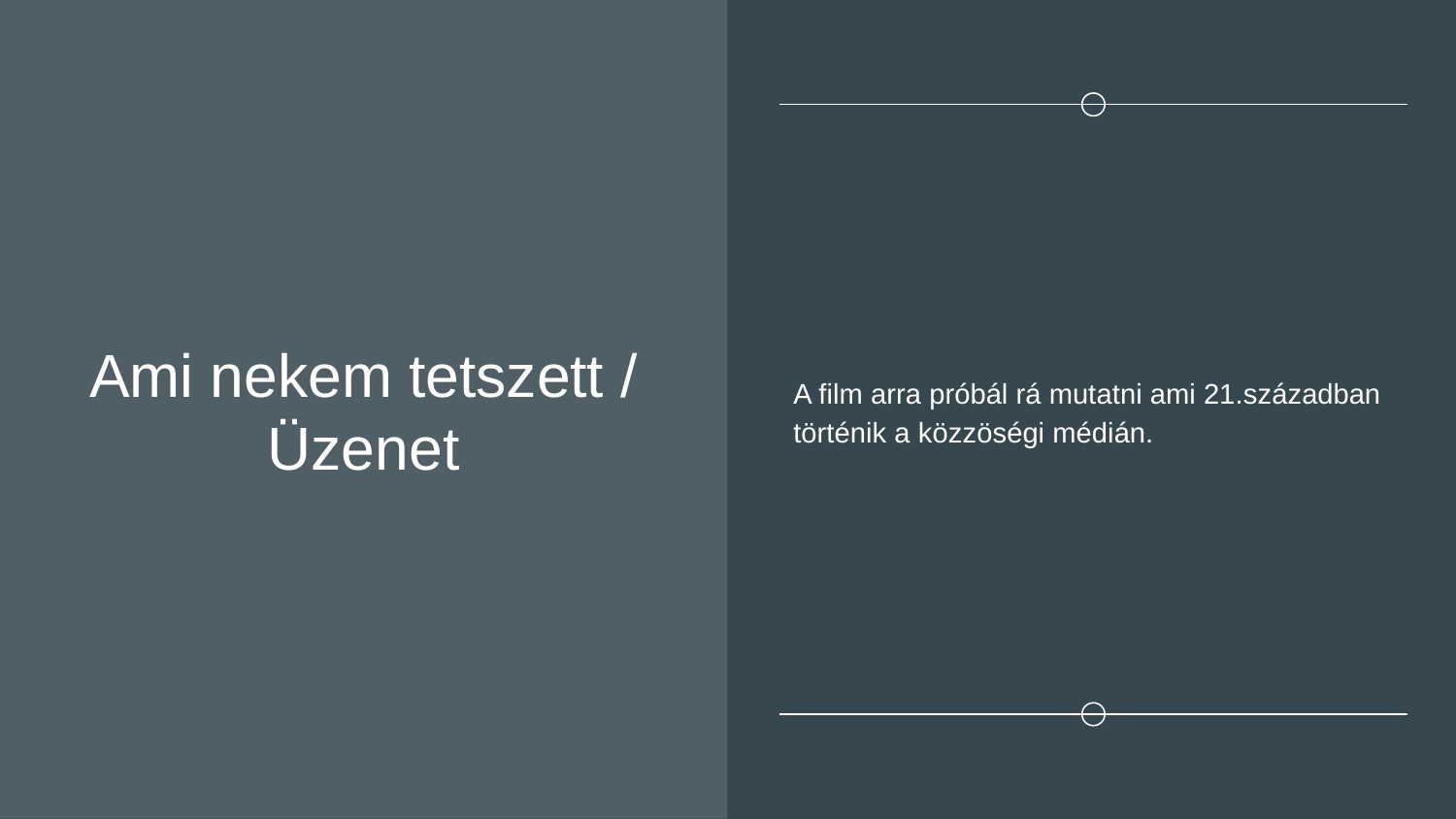

# Ami nekem tetszett / Üzenet
A film arra próbál rá mutatni ami 21.században történik a közzöségi médián.